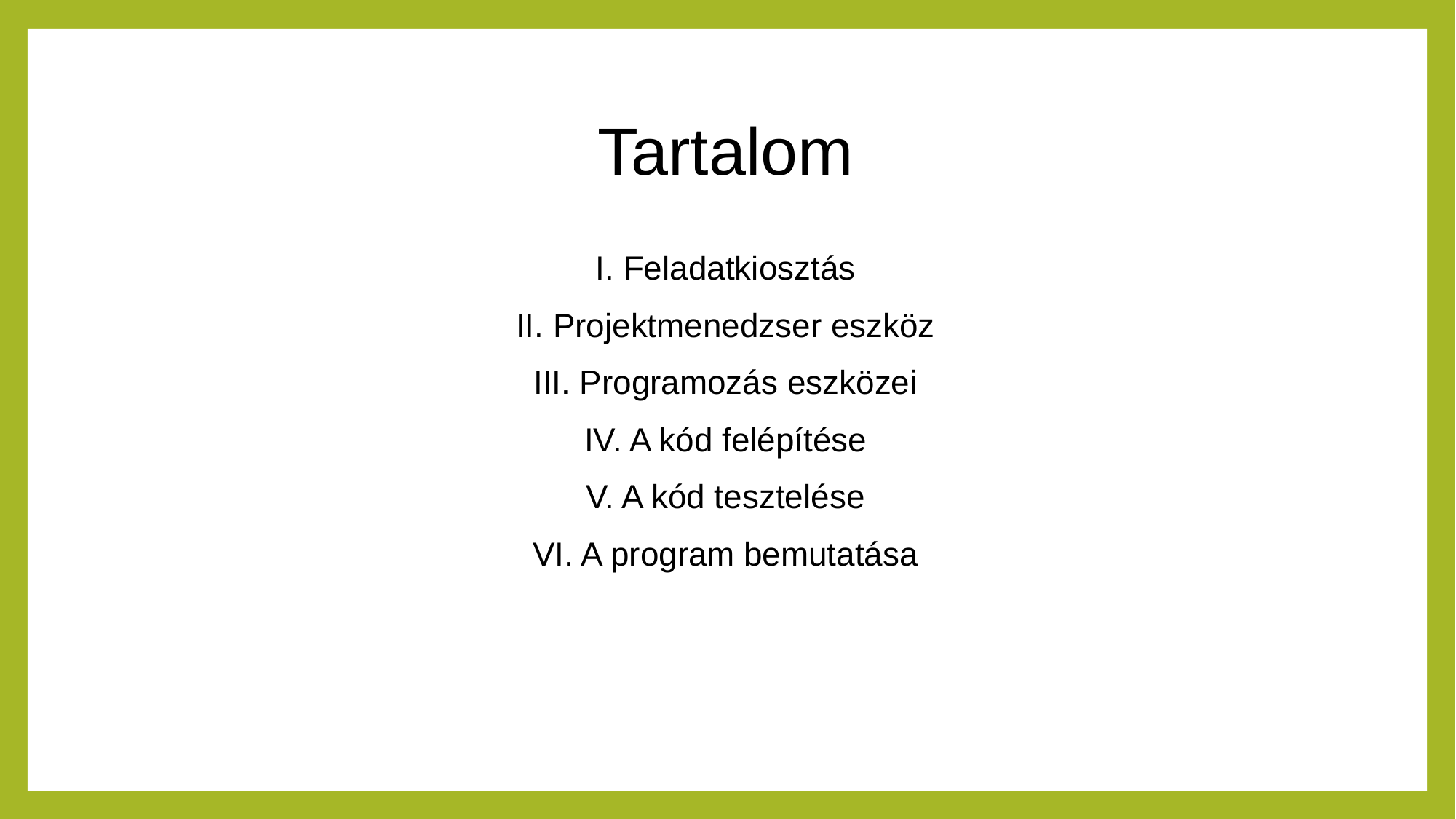

# Tartalom
I. Feladatkiosztás
II. Projektmenedzser eszköz
III. Programozás eszközei
IV. A kód felépítése
V. A kód tesztelése
VI. A program bemutatása